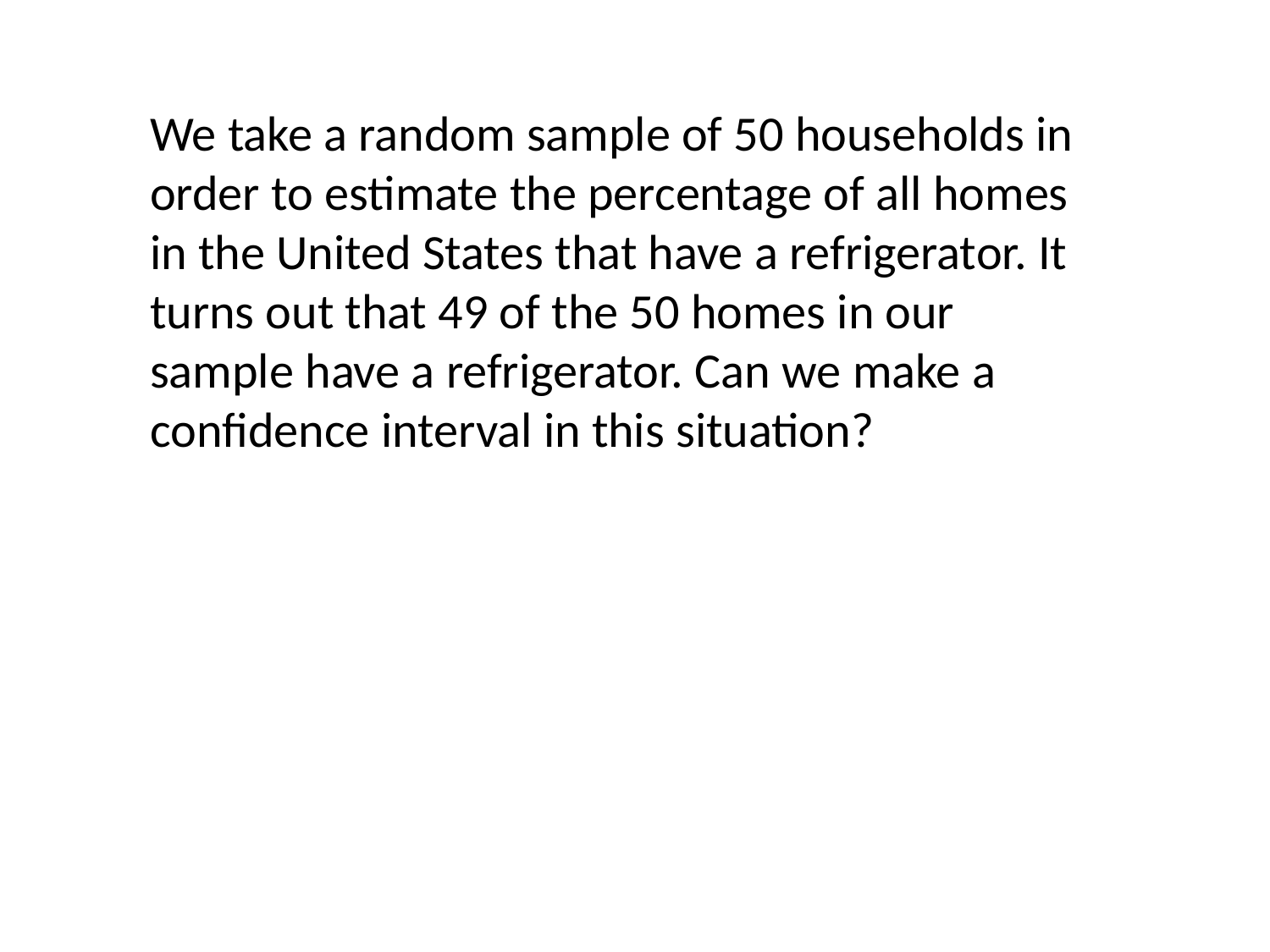

We take a random sample of 50 households in order to estimate the percentage of all homes in the United States that have a refrigerator. It turns out that 49 of the 50 homes in our sample have a refrigerator. Can we make a confidence interval in this situation?